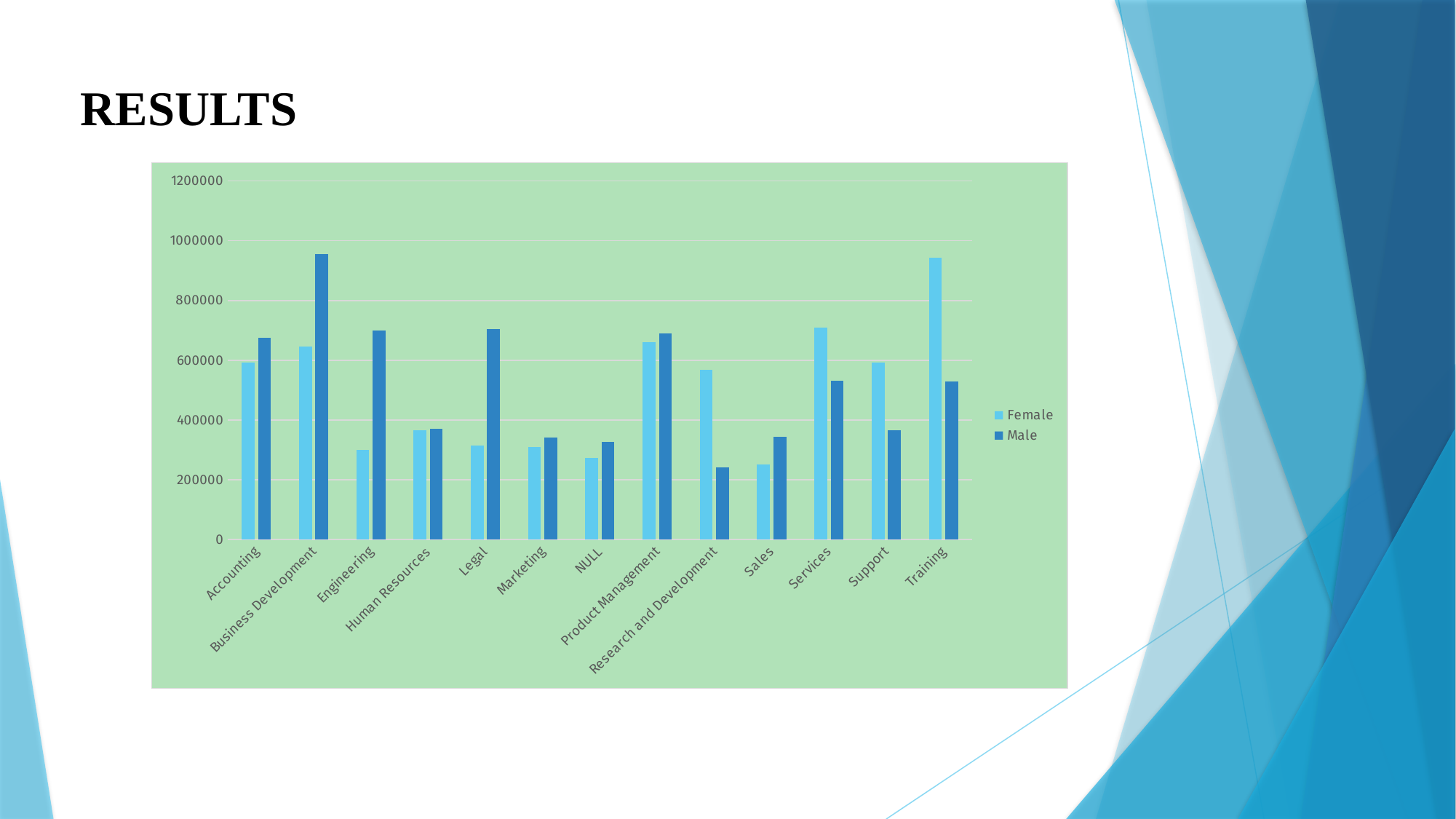

RESULTS

### Chart

| Category | Female | Male |
|---|---|---|
| Accounting | 593328.55 | 675617.6300000001 |
| Business Development | 645391.8 | 954220.1 |
| Engineering | 299955.46 | 700436.76 |
| Human Resources | 364863.49 | 369460.9 |
| Legal | 314028.37 | 703739.14 |
| Marketing | 309685.01999999996 | 342169.16000000003 |
| NULL | 272872.87 | 327257.86 |
| Product Management | 661302.88 | 690917.3500000001 |
| Research and Development | 566916.95 | 240643.96 |
| Sales | 250831.84 | 343193.75 |
| Services | 710084.74 | 530304.6399999999 |
| Support | 591810.4 | 365946.89 |
| Training | 943573.67 | 527713.8 |